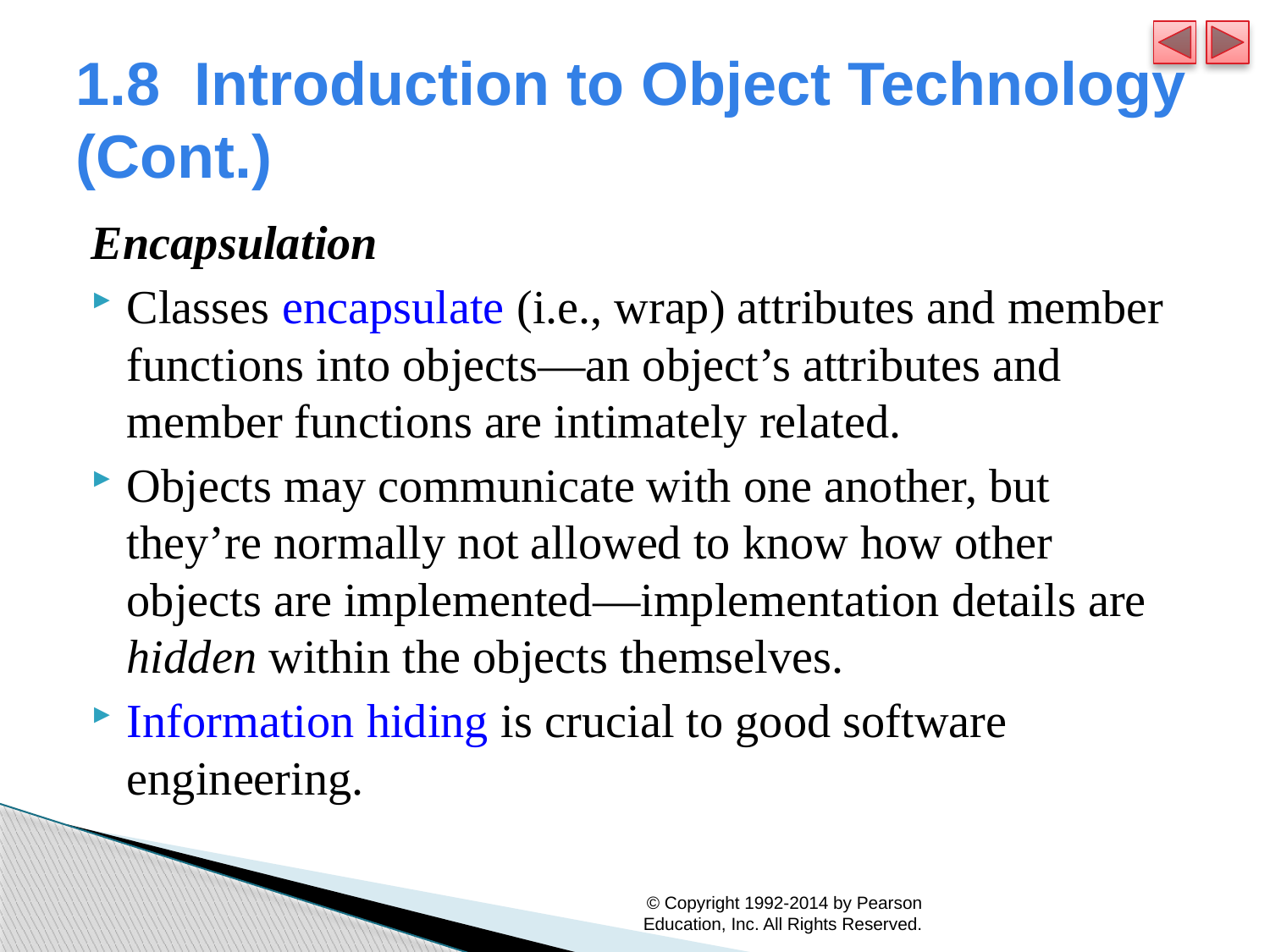

# 1.8  Introduction to Object Technology (Cont.)
Encapsulation
Classes encapsulate (i.e., wrap) attributes and member functions into objects—an object’s attributes and member functions are intimately related.
Objects may communicate with one another, but they’re normally not allowed to know how other objects are implemented—implementation details are hidden within the objects themselves.
Information hiding is crucial to good software engineering.
© Copyright 1992-2014 by Pearson Education, Inc. All Rights Reserved.